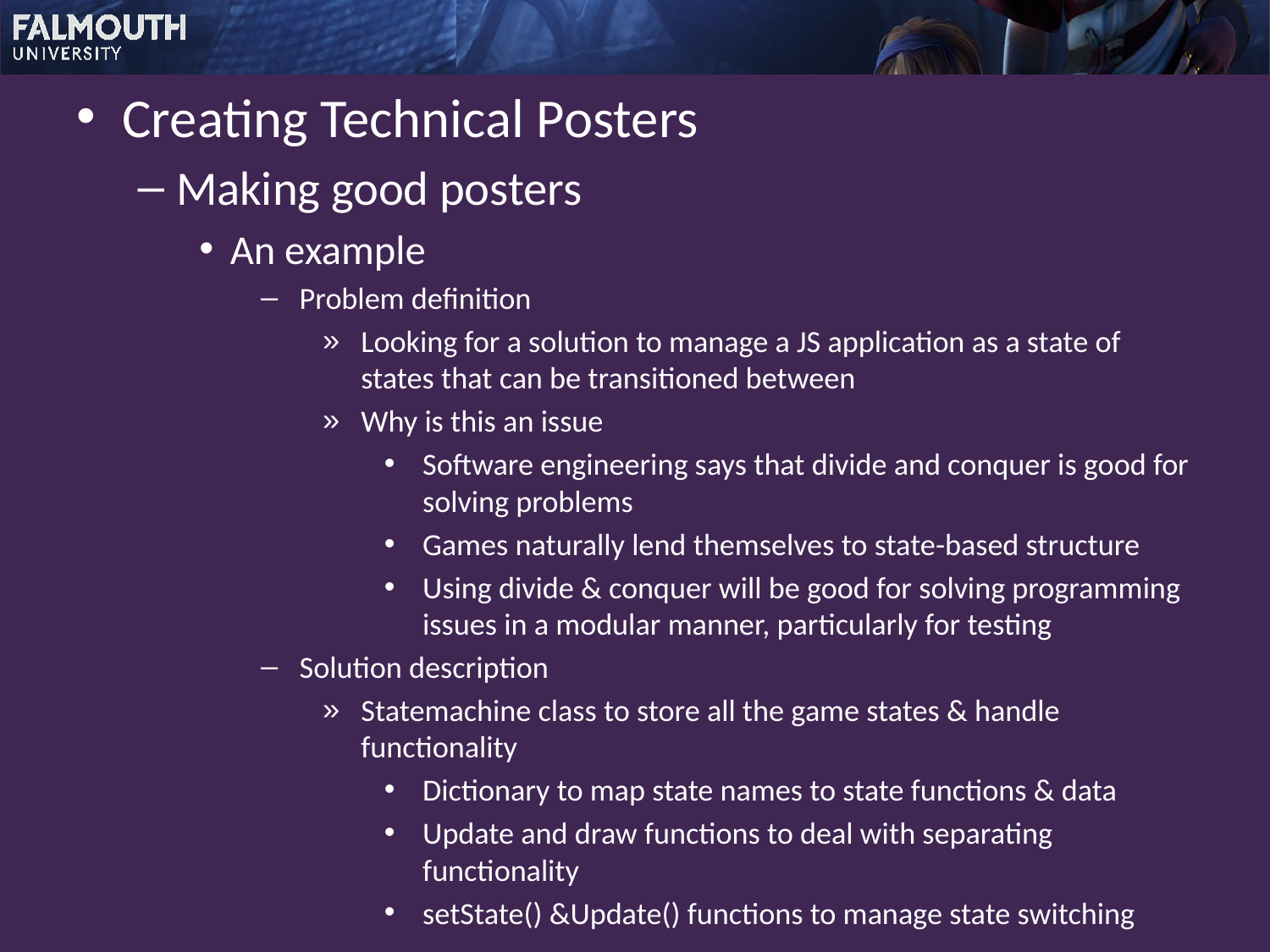

Creating Technical Posters
Making good posters
An example
Problem definition
Looking for a solution to manage a JS application as a state of states that can be transitioned between
Why is this an issue
Software engineering says that divide and conquer is good for solving problems
Games naturally lend themselves to state-based structure
Using divide & conquer will be good for solving programming issues in a modular manner, particularly for testing
Solution description
Statemachine class to store all the game states & handle functionality
Dictionary to map state names to state functions & data
Update and draw functions to deal with separating functionality
setState() &Update() functions to manage state switching